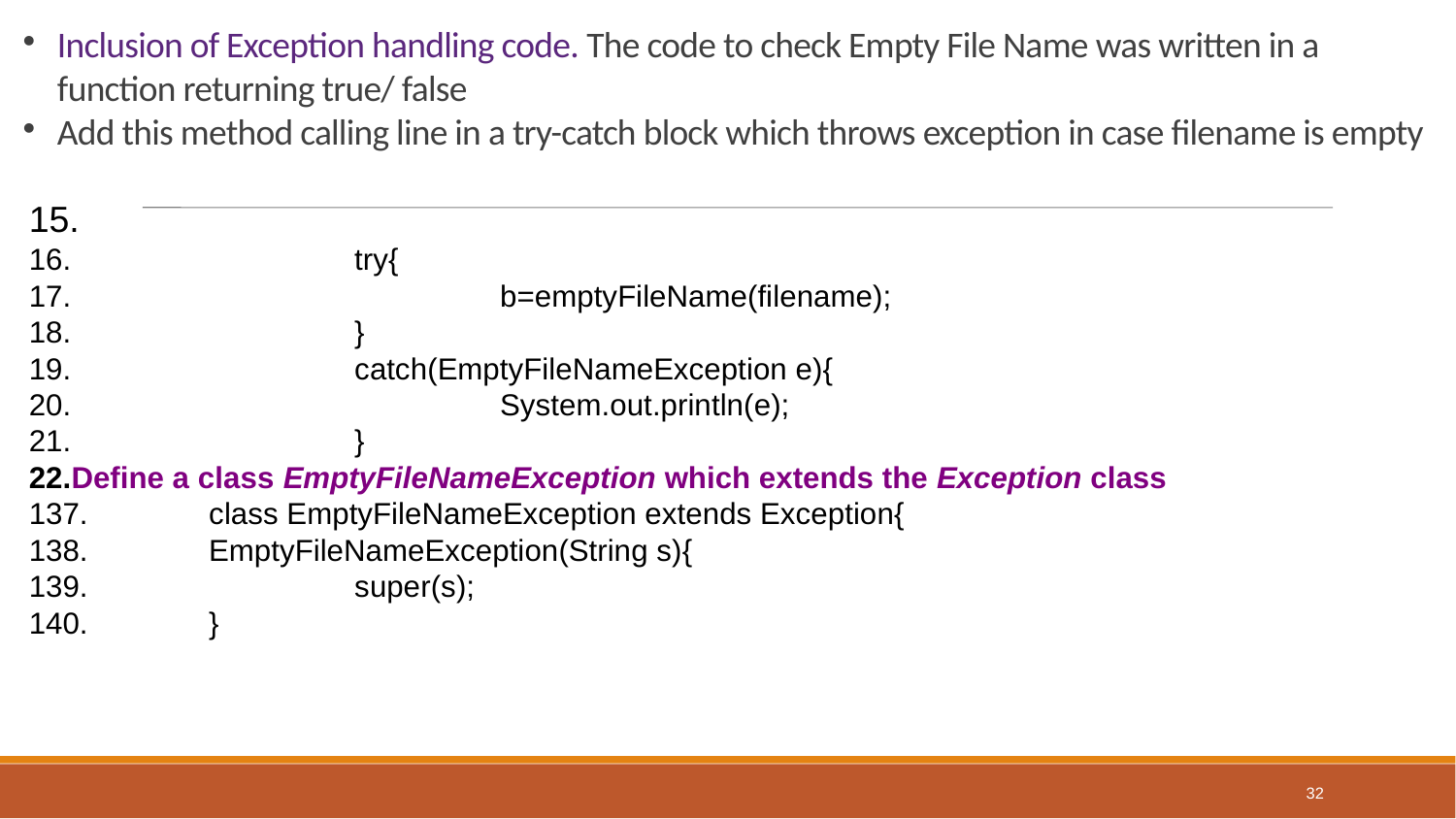

Inclusion of Exception handling code. The code to check Empty File Name was written in a function returning true/ false
Add this method calling line in a try-catch block which throws exception in case filename is empty

 		try{
			b=emptyFileName(filename);
		}
		catch(EmptyFileNameException e){
			System.out.println(e);
		}
Define a class EmptyFileNameException which extends the Exception class
 	class EmptyFileNameException extends Exception{
	EmptyFileNameException(String s){
		super(s);
	}

32